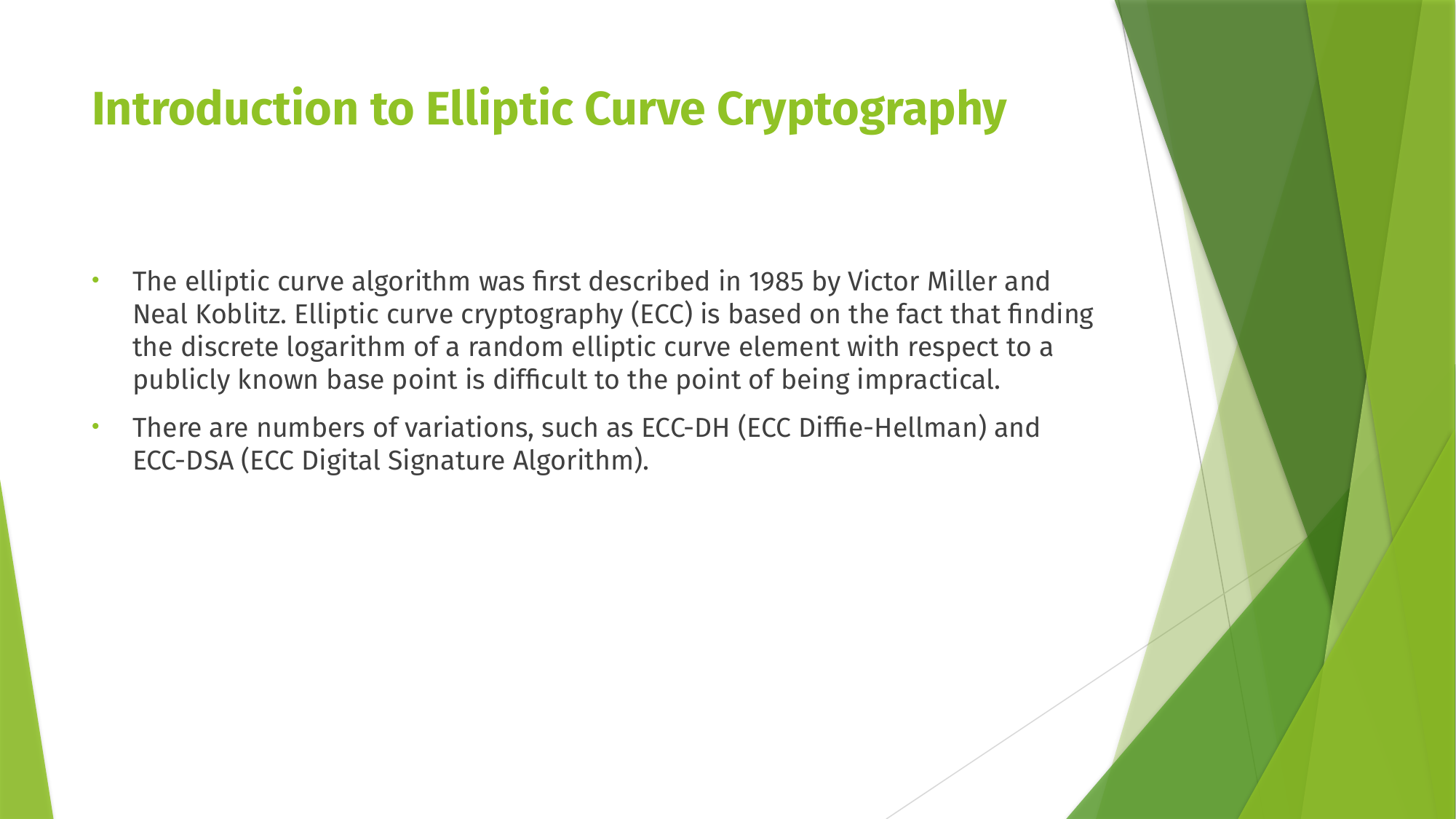

# Introduction to Elliptic Curve Cryptography
The elliptic curve algorithm was first described in 1985 by Victor Miller and Neal Koblitz. Elliptic curve cryptography (ECC) is based on the fact that finding the discrete logarithm of a random elliptic curve element with respect to a publicly known base point is difficult to the point of being impractical.
There are numbers of variations, such as ECC-DH (ECC Diffie-Hellman) and ECC-DSA (ECC Digital Signature Algorithm).